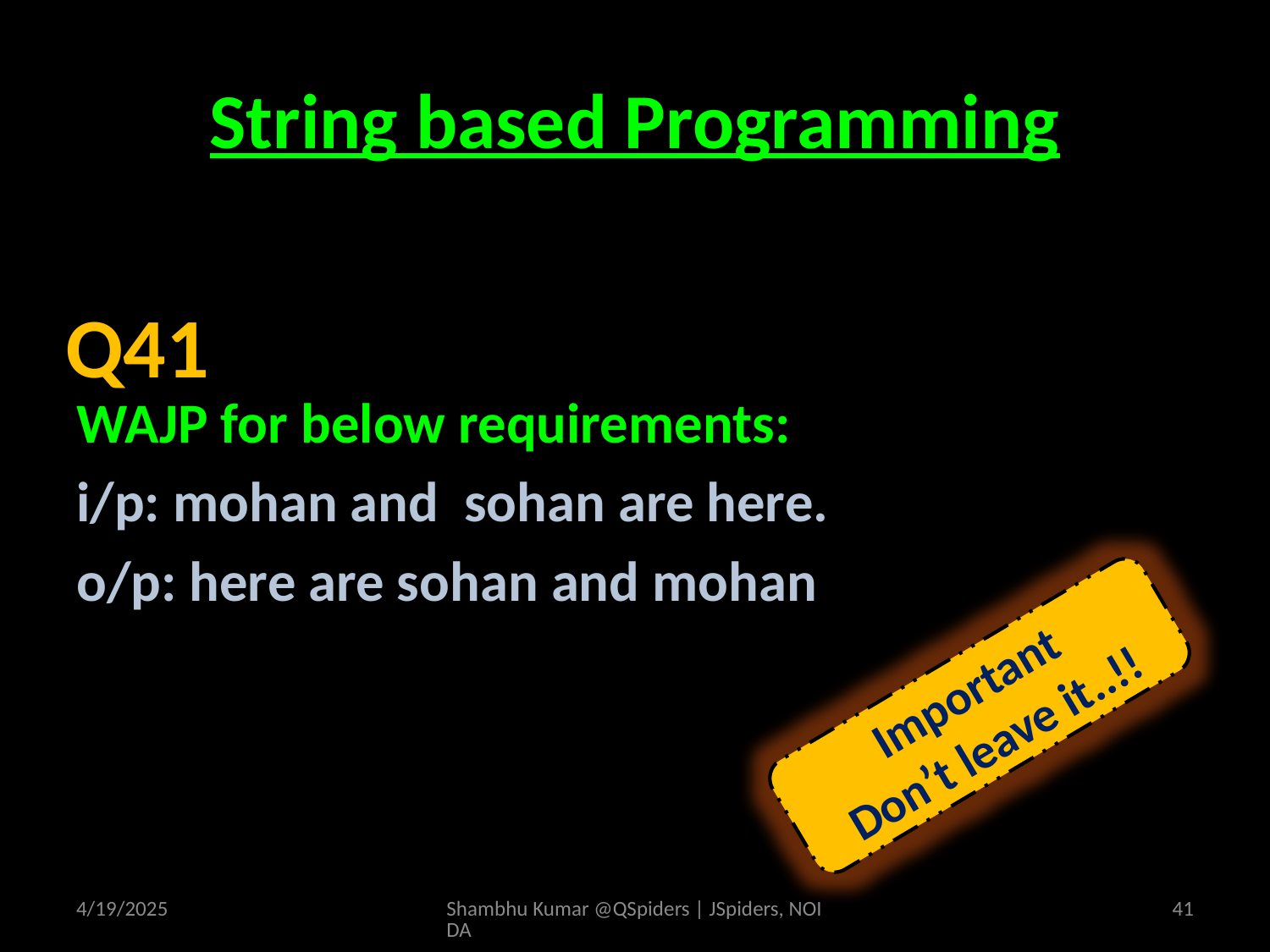

# String based Programming

WAJP for below requirements:
i/p: mohan and  sohan are here.
o/p: here are sohan and mohan
Q41
Important
Don’t leave it..!!
4/19/2025
Shambhu Kumar @QSpiders | JSpiders, NOIDA
41